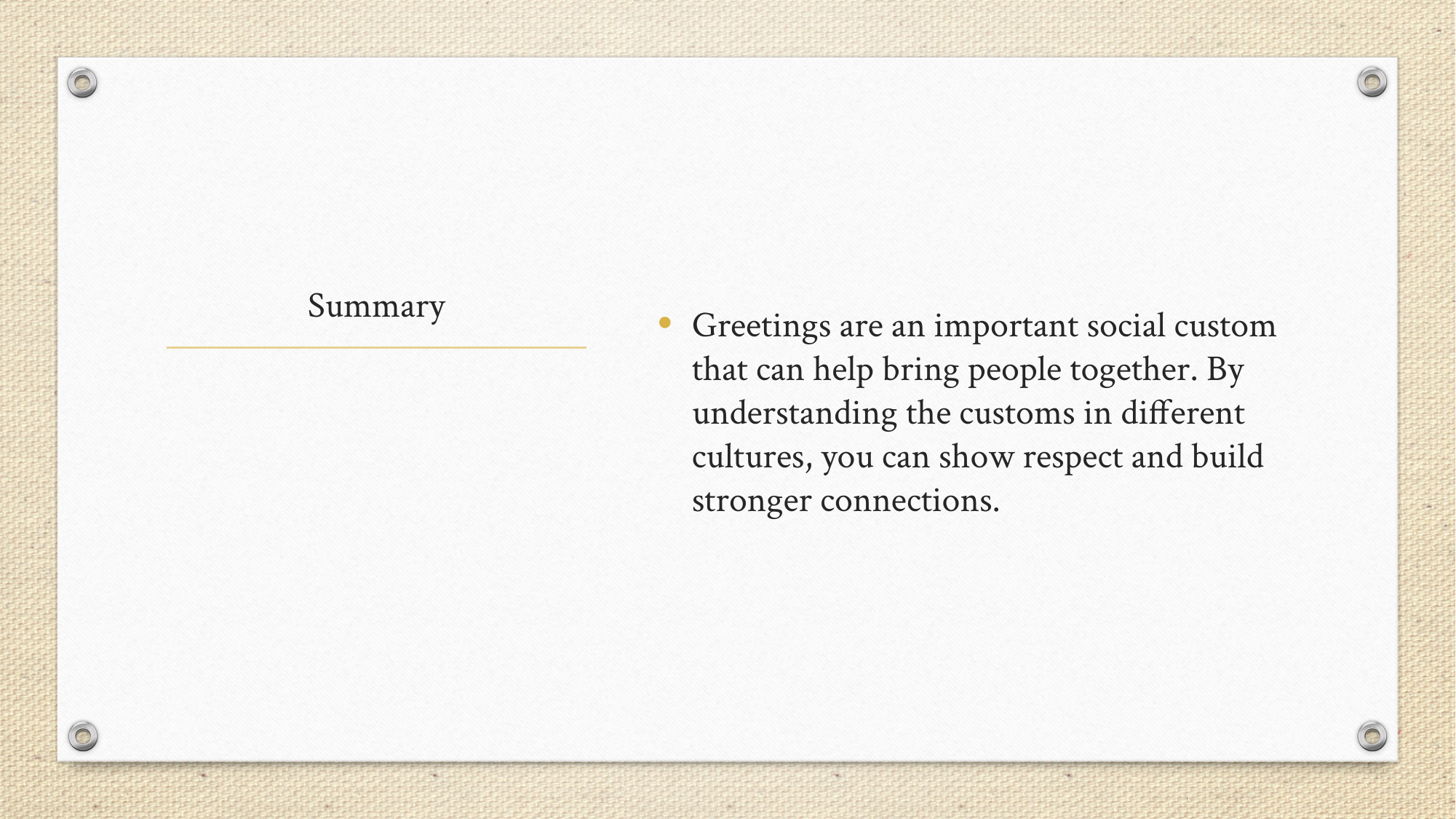

Greetings are an important social custom that can help bring people together. By understanding the customs in different cultures, you can show respect and build stronger connections.
# Summary